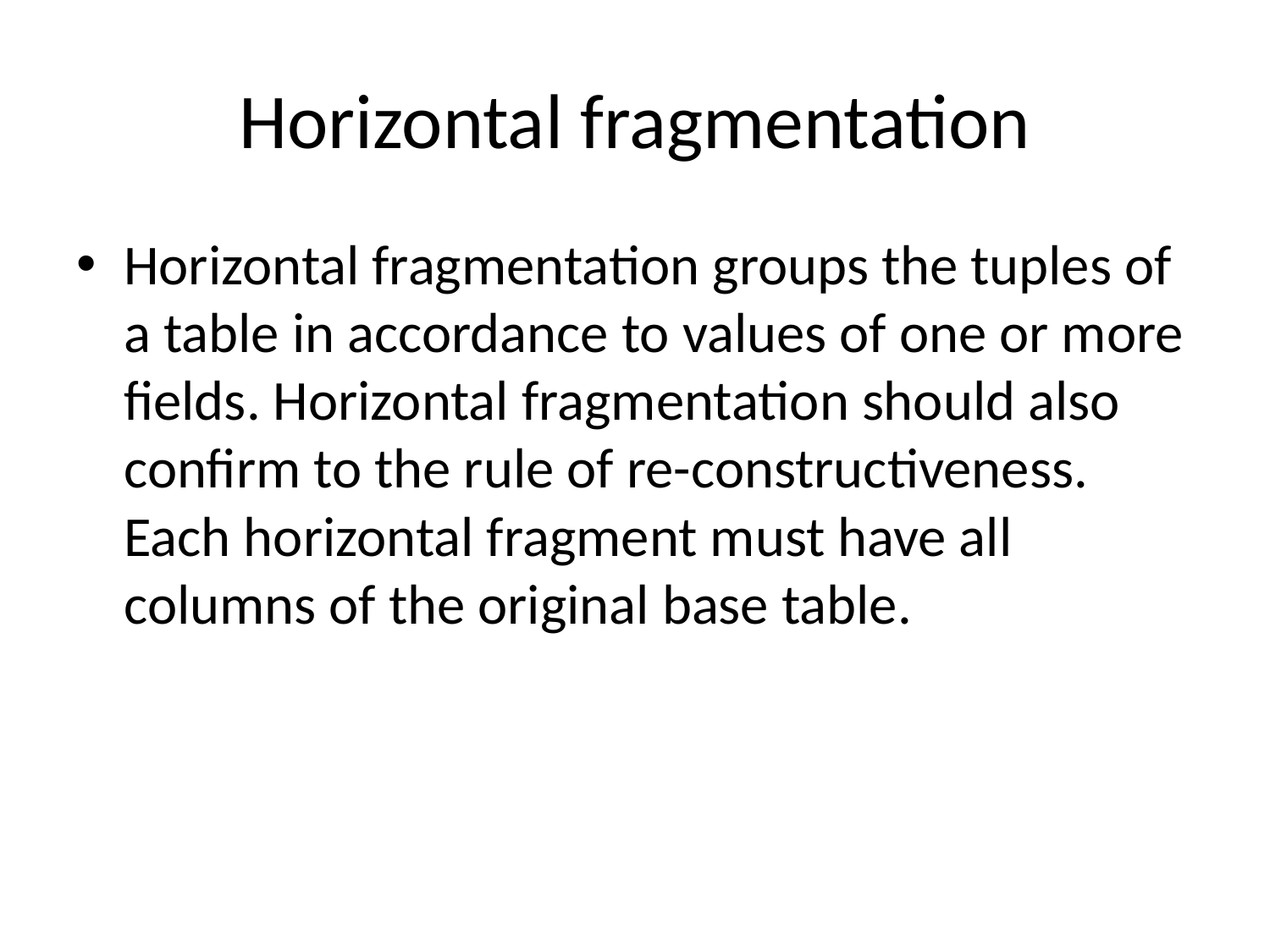

# Horizontal fragmentation
Horizontal fragmentation groups the tuples of a table in accordance to values of one or more fields. Horizontal fragmentation should also confirm to the rule of re-constructiveness. Each horizontal fragment must have all columns of the original base table.